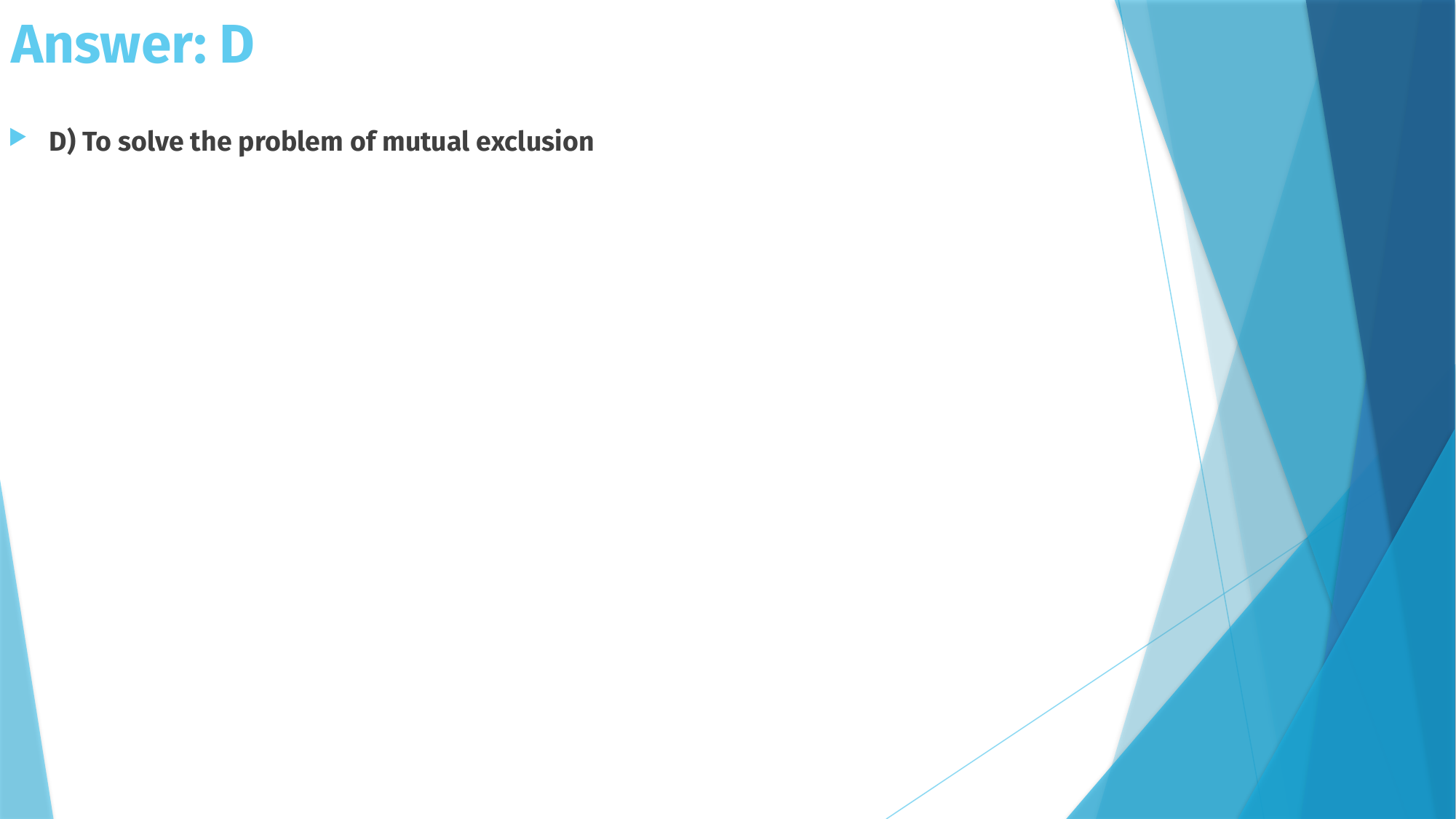

# Answer: D
D) To solve the problem of mutual exclusion